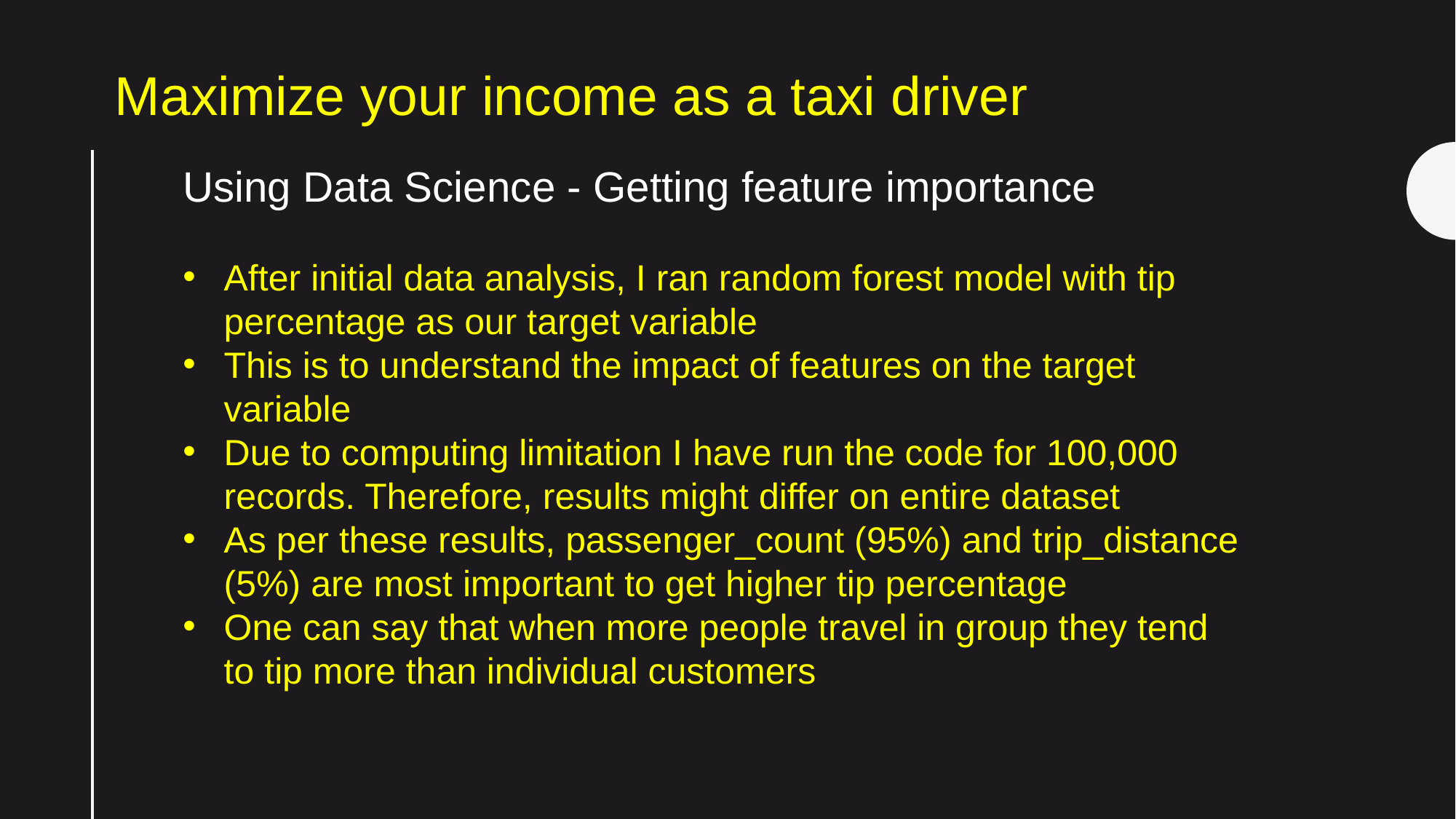

Maximize your income as a taxi driver
Using Data Science - Getting feature importance

After initial data analysis, I ran random forest model with tip percentage as our target variable
This is to understand the impact of features on the target variable
Due to computing limitation I have run the code for 100,000 records. Therefore, results might differ on entire dataset
As per these results, passenger_count (95%) and trip_distance (5%) are most important to get higher tip percentage
One can say that when more people travel in group they tend to tip more than individual customers